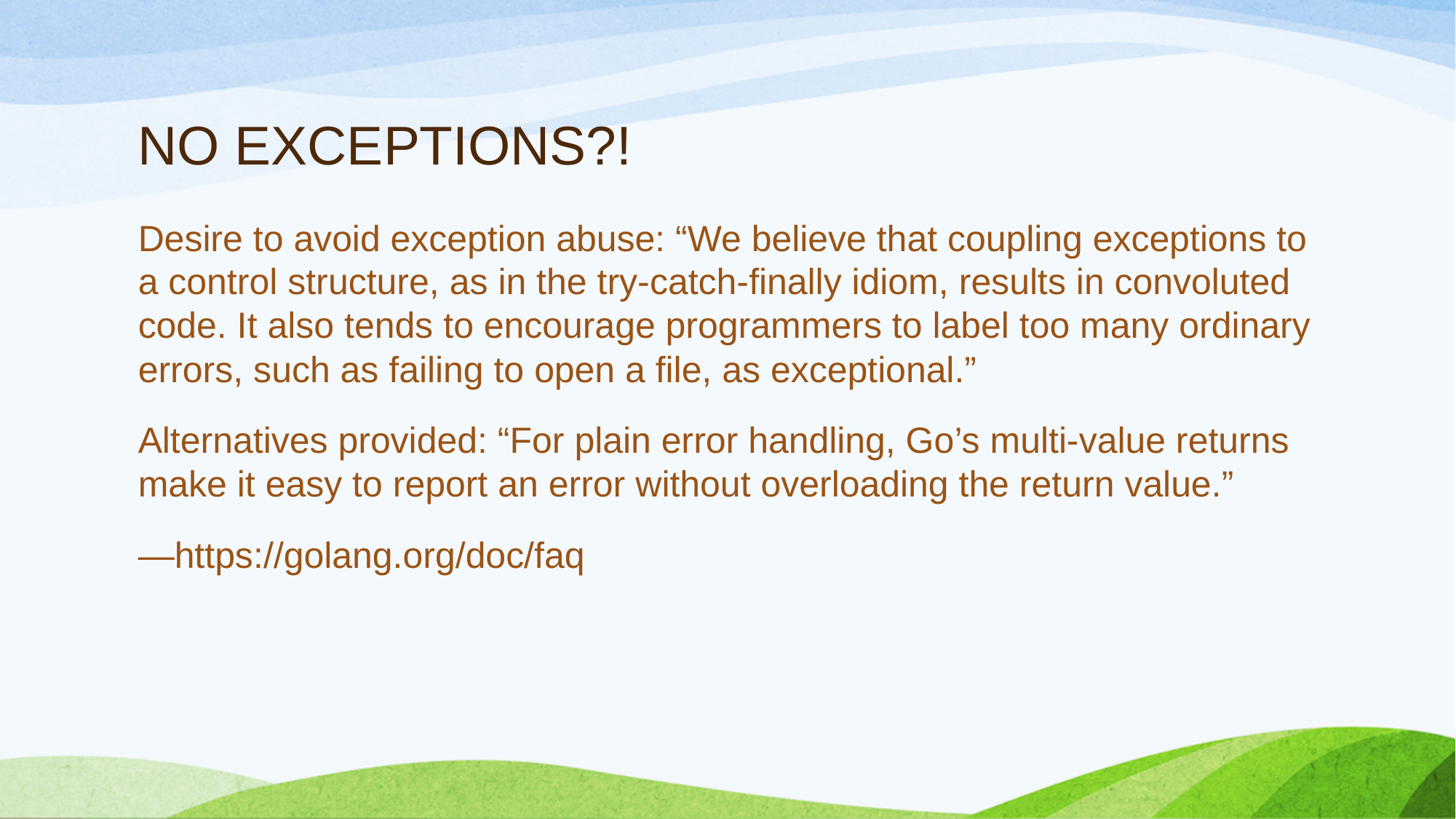

# NO EXCEPTIONS?!
Desire to avoid exception abuse: “We believe that coupling exceptions to a control structure, as in the try-catch-finally idiom, results in convoluted code. It also tends to encourage programmers to label too many ordinary errors, such as failing to open a file, as exceptional.”
Alternatives provided: “For plain error handling, Go’s multi-value returns make it easy to report an error without overloading the return value.”
—https://golang.org/doc/faq